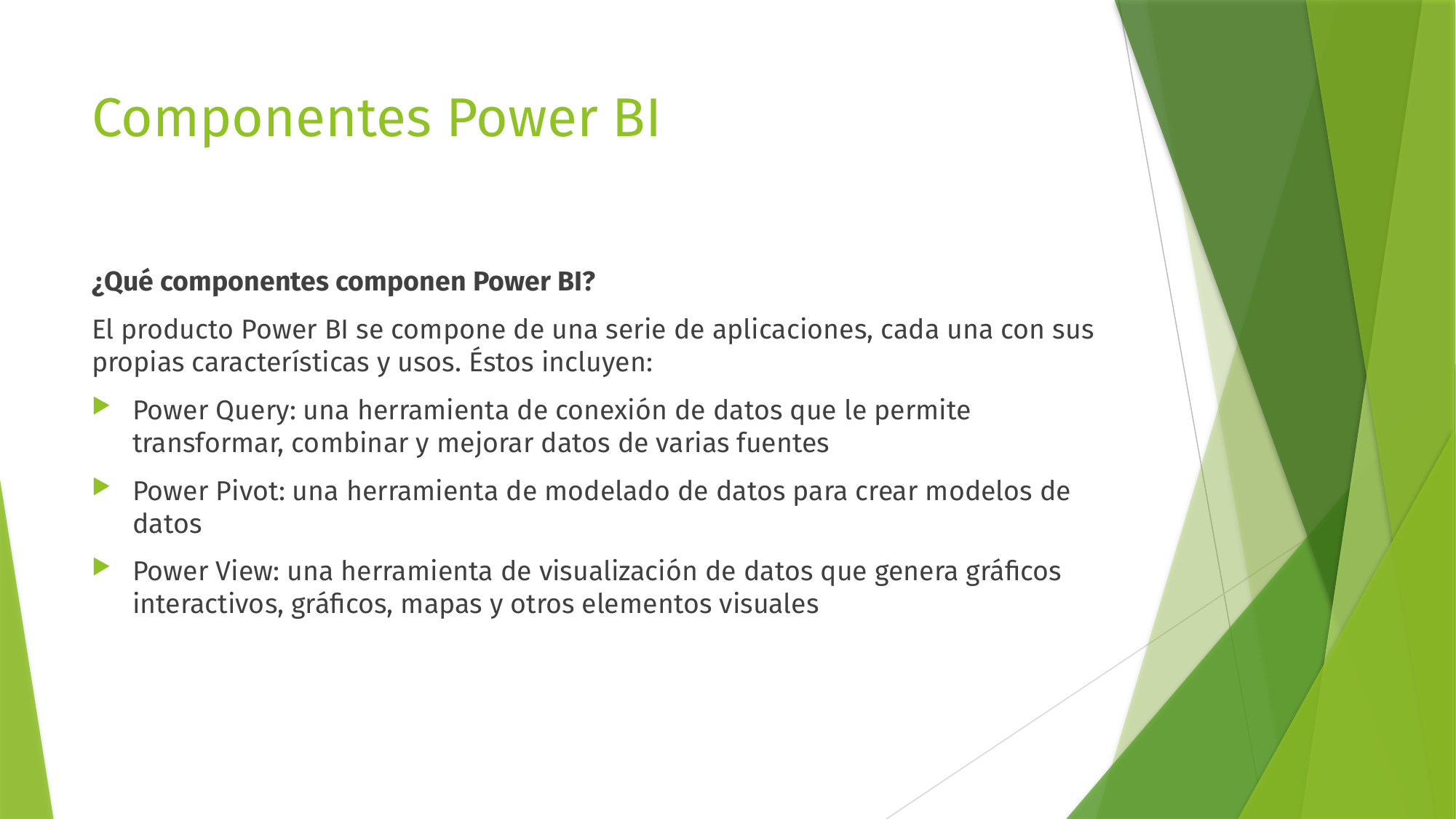

# Componentes Power BI
¿Qué componentes componen Power BI?
El producto Power BI se compone de una serie de aplicaciones, cada una con sus propias características y usos. Éstos incluyen:
Power Query: una herramienta de conexión de datos que le permite transformar, combinar y mejorar datos de varias fuentes
Power Pivot: una herramienta de modelado de datos para crear modelos de datos
Power View: una herramienta de visualización de datos que genera gráficos interactivos, gráficos, mapas y otros elementos visuales